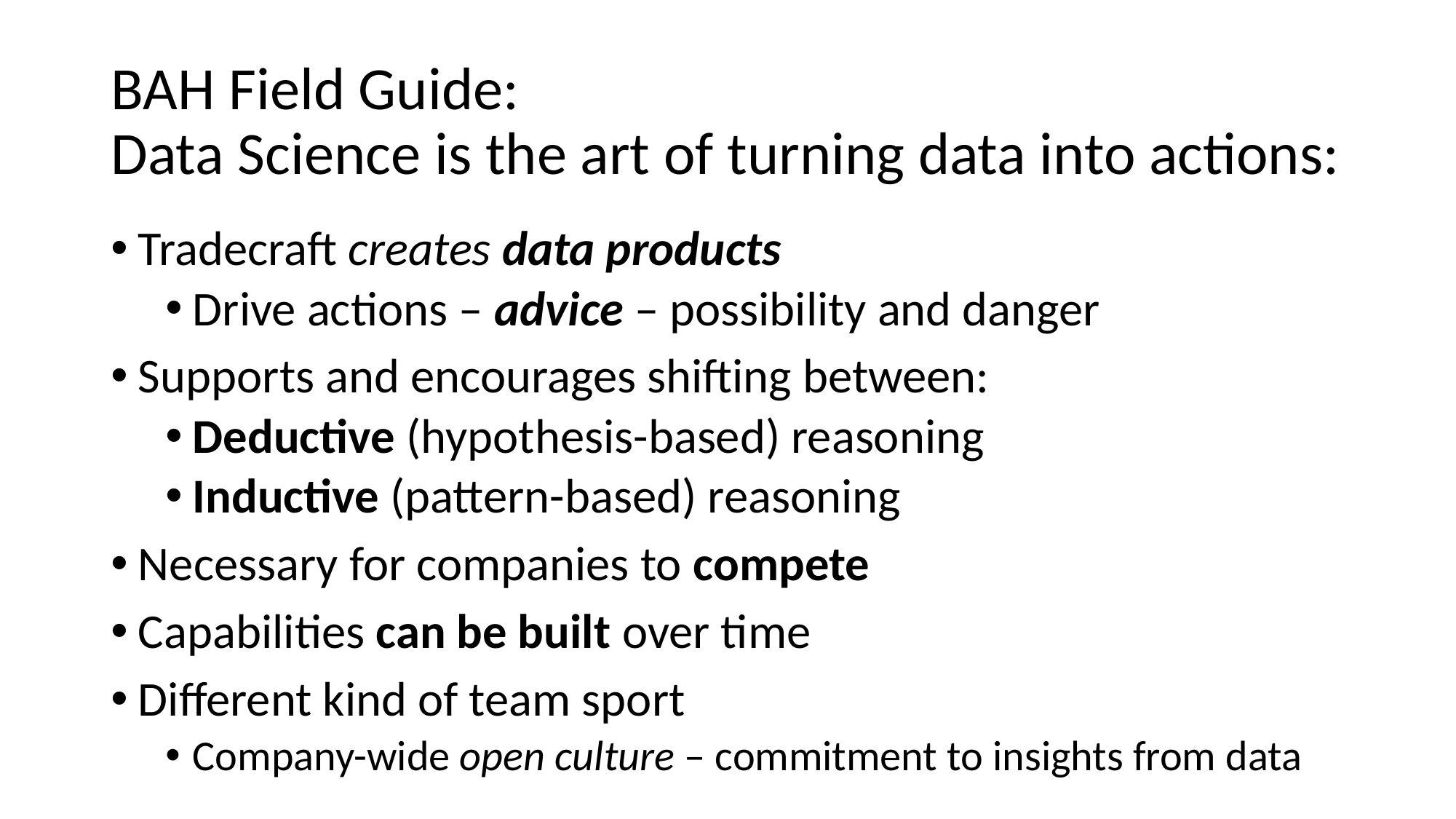

# BAH Field Guide: Data Science is the art of turning data into actions:
Tradecraft creates data products
Drive actions – advice – possibility and danger
Supports and encourages shifting between:
Deductive (hypothesis-based) reasoning
Inductive (pattern-based) reasoning
Necessary for companies to compete
Capabilities can be built over time
Different kind of team sport
Company-wide open culture – commitment to insights from data